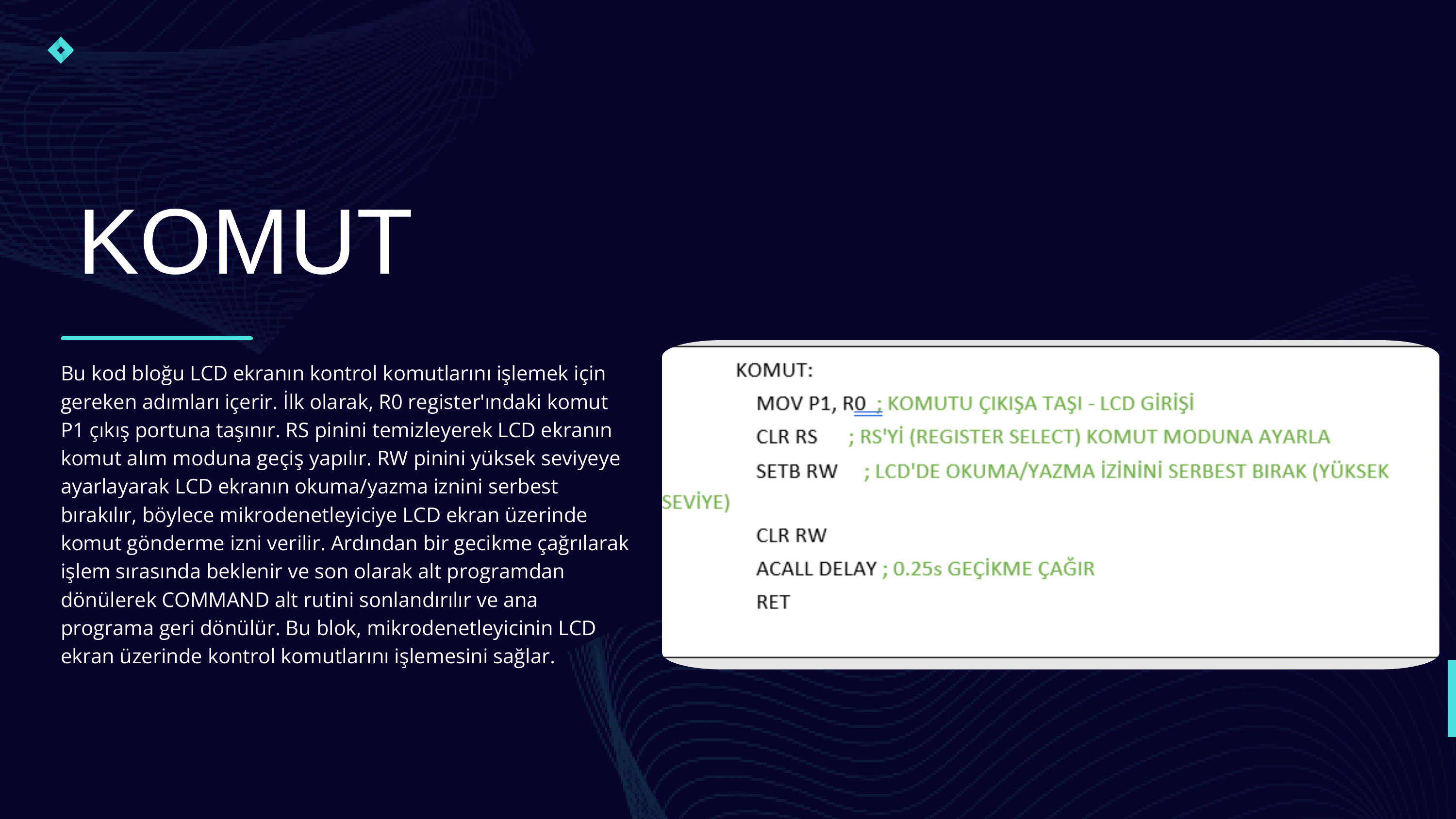

KOMUT

Bu kod bloğu LCD ekranın kontrol komutlarını işlemek için gereken adımları içerir. İlk olarak, R0 register'ındaki komut P1 çıkış portuna taşınır. RS pinini temizleyerek LCD ekranın komut alım moduna geçiş yapılır. RW pinini yüksek seviyeye ayarlayarak LCD ekranın okuma/yazma iznini serbest bırakılır, böylece mikrodenetleyiciye LCD ekran üzerinde komut gönderme izni verilir. Ardından bir gecikme çağrılarak işlem sırasında beklenir ve son olarak alt programdan dönülerek COMMAND alt rutini sonlandırılır ve ana programa geri dönülür. Bu blok, mikrodenetleyicinin LCD ekran üzerinde kontrol komutlarını işlemesini sağlar.